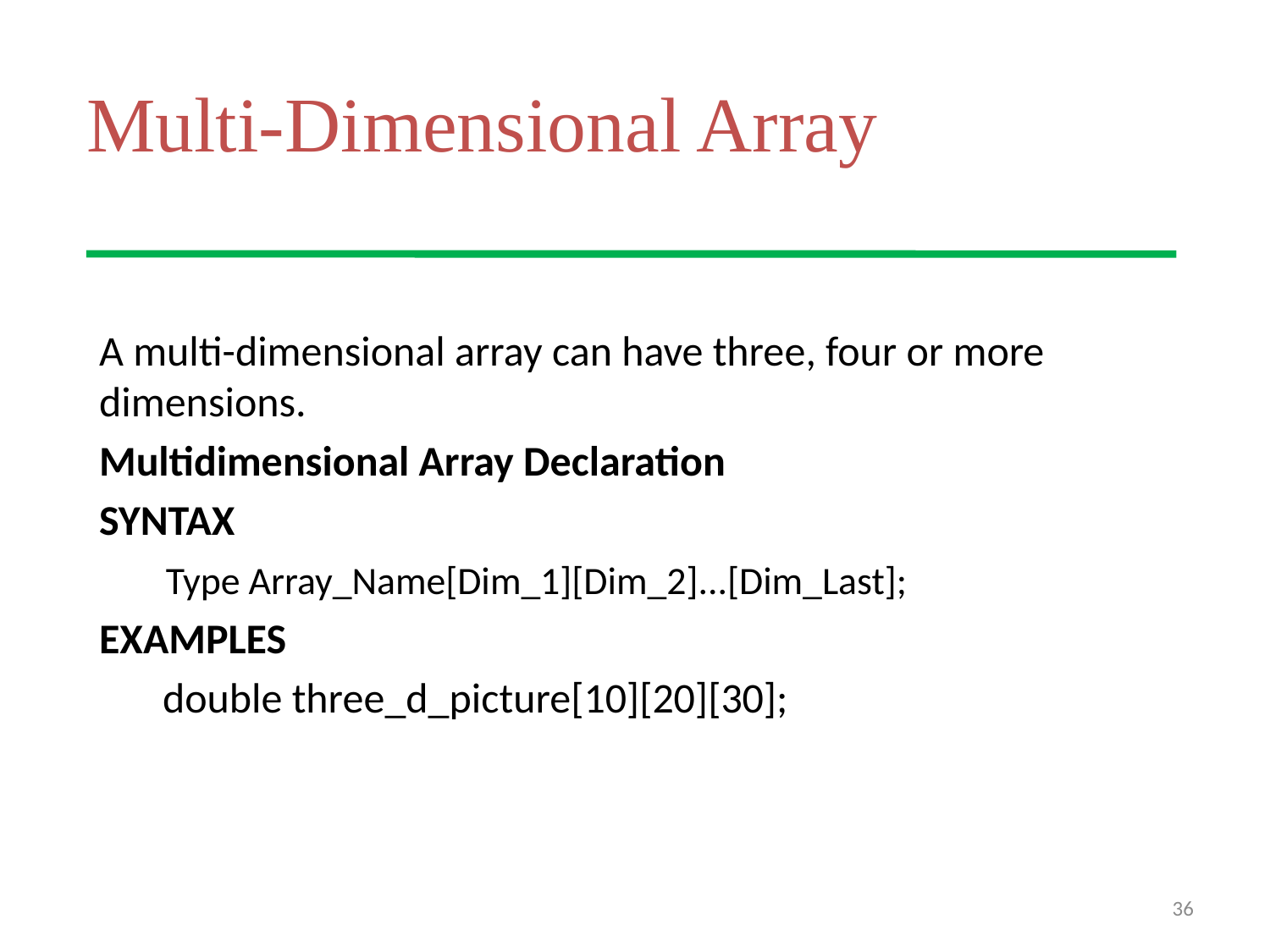

# Multi-Dimensional Array
A multi-dimensional array can have three, four or more dimensions.
Multidimensional Array Declaration
SYNTAX
	  Type Array_Name[Dim_1][Dim_2]...[Dim_Last];
EXAMPLES
double three_d_picture[10][20][30];

36